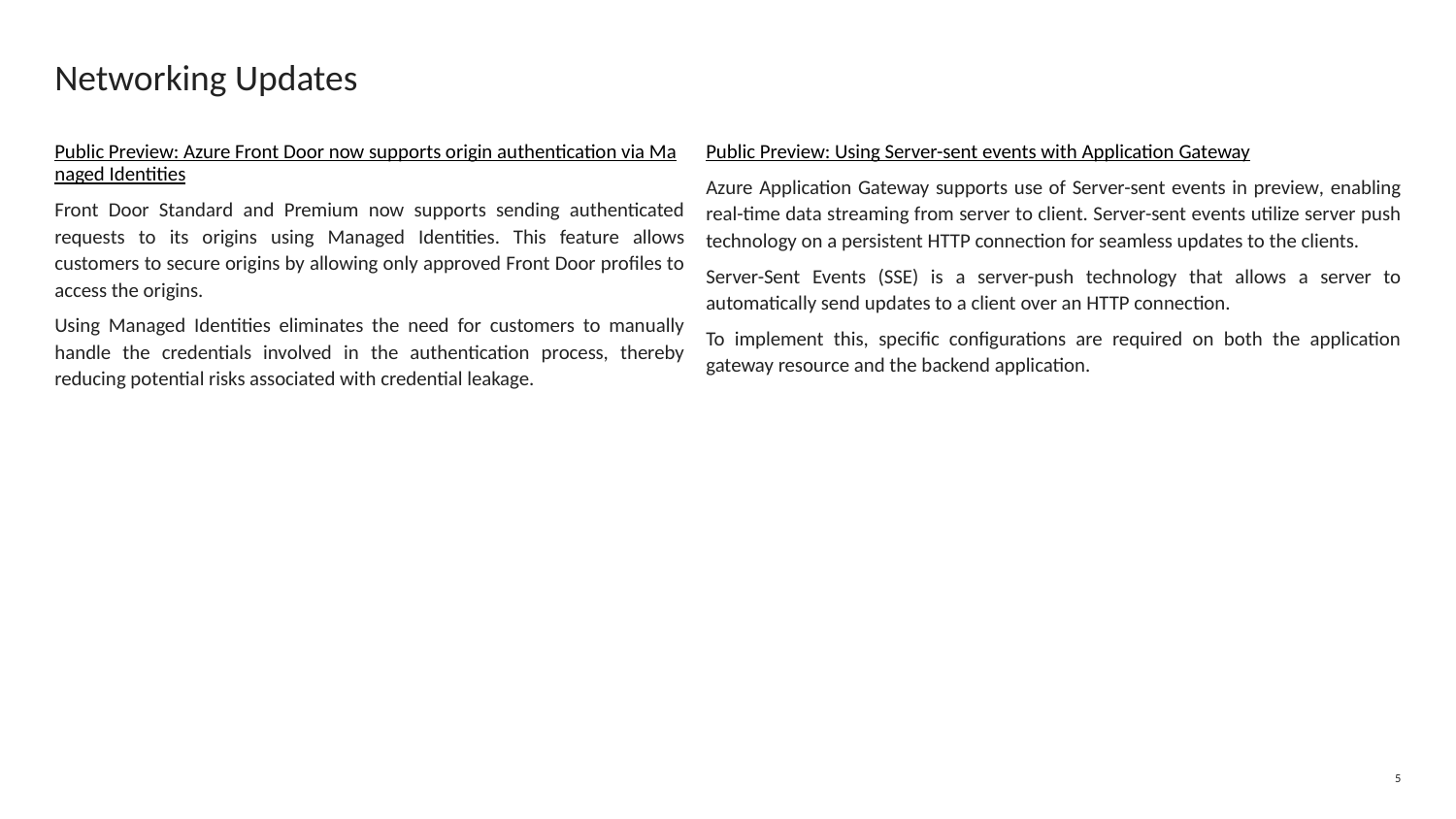

# Networking Updates
Public Preview: Azure Front Door now supports origin authentication via Managed Identities
Front Door Standard and Premium now supports sending authenticated requests to its origins using Managed Identities. This feature allows customers to secure origins by allowing only approved Front Door profiles to access the origins.
Using Managed Identities eliminates the need for customers to manually handle the credentials involved in the authentication process, thereby reducing potential risks associated with credential leakage.
Public Preview: Using Server-sent events with Application Gateway
Azure Application Gateway supports use of Server-sent events in preview, enabling real-time data streaming from server to client. Server-sent events utilize server push technology on a persistent HTTP connection for seamless updates to the clients.
Server-Sent Events (SSE) is a server-push technology that allows a server to automatically send updates to a client over an HTTP connection.
To implement this, specific configurations are required on both the application gateway resource and the backend application.